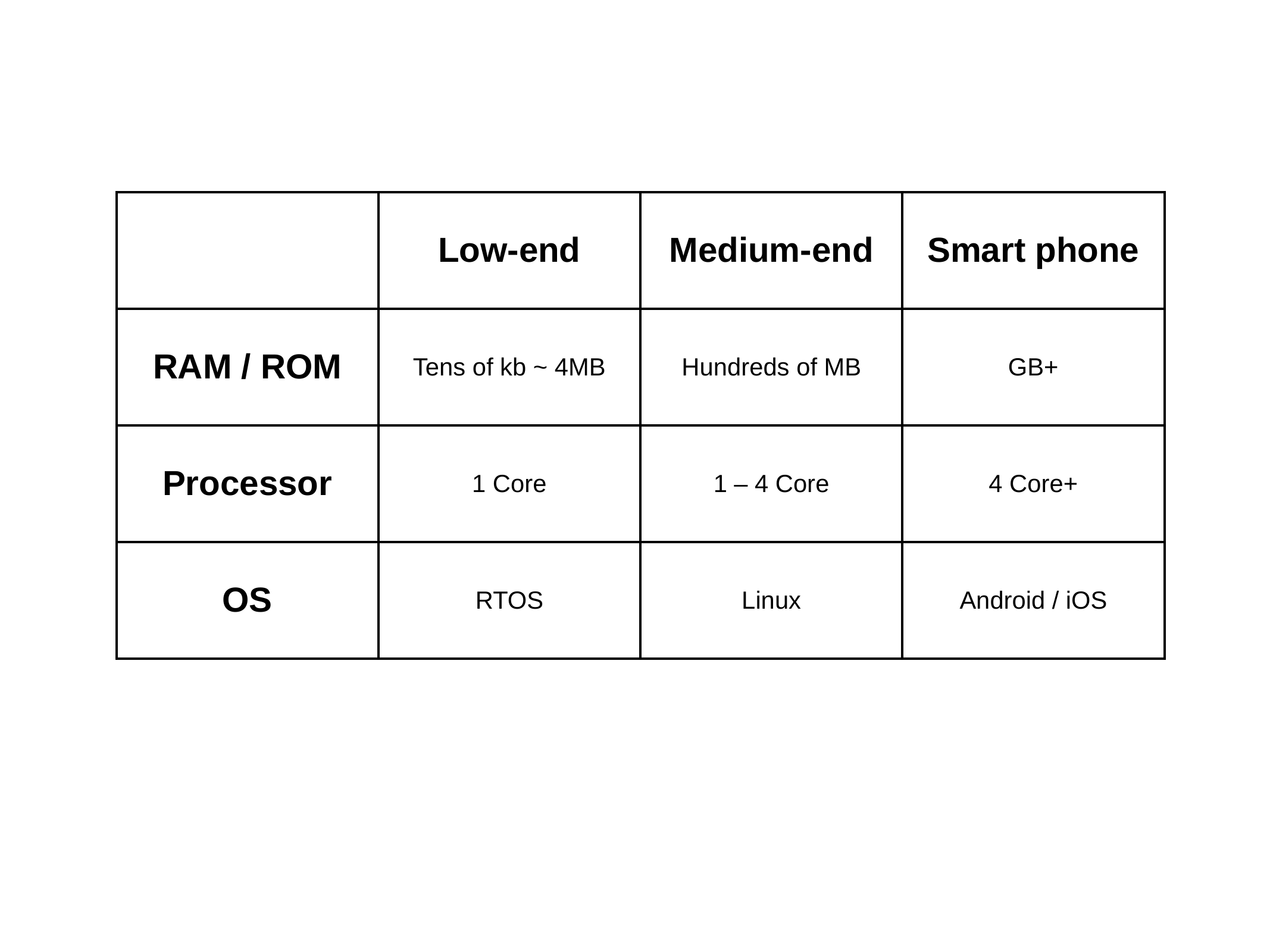

|  | Low-end | Medium-end | Smart phone |
| --- | --- | --- | --- |
| RAM / ROM | Tens of kb ~ 4MB | Hundreds of MB | GB+ |
| Processor | 1 Core | 1 – 4 Core | 4 Core+ |
| OS | RTOS | Linux | Android / iOS |